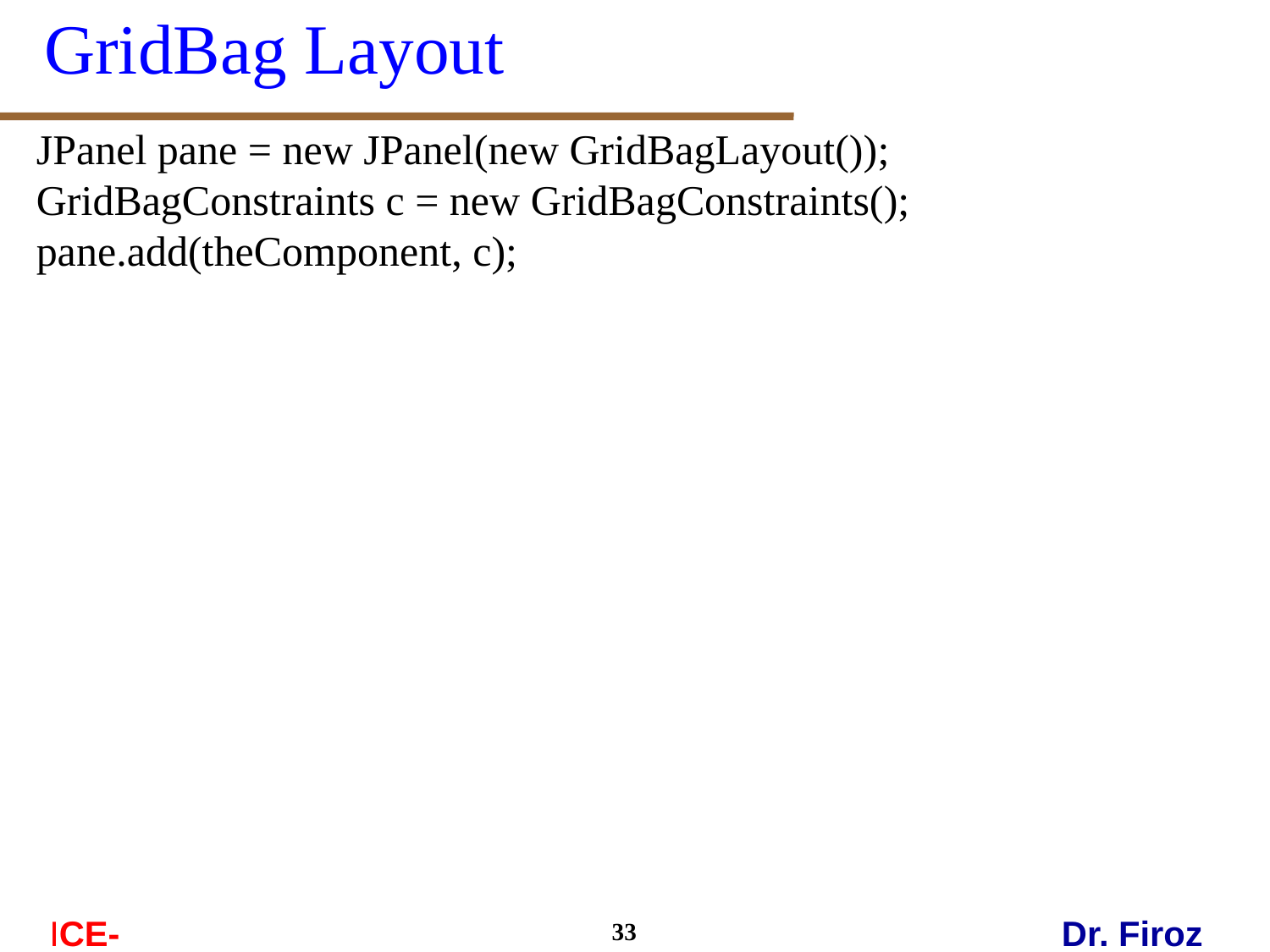

GridBag Layout
JPanel pane = new JPanel(new GridBagLayout()); GridBagConstraints c = new GridBagConstraints();
pane.add(theComponent, c);
33